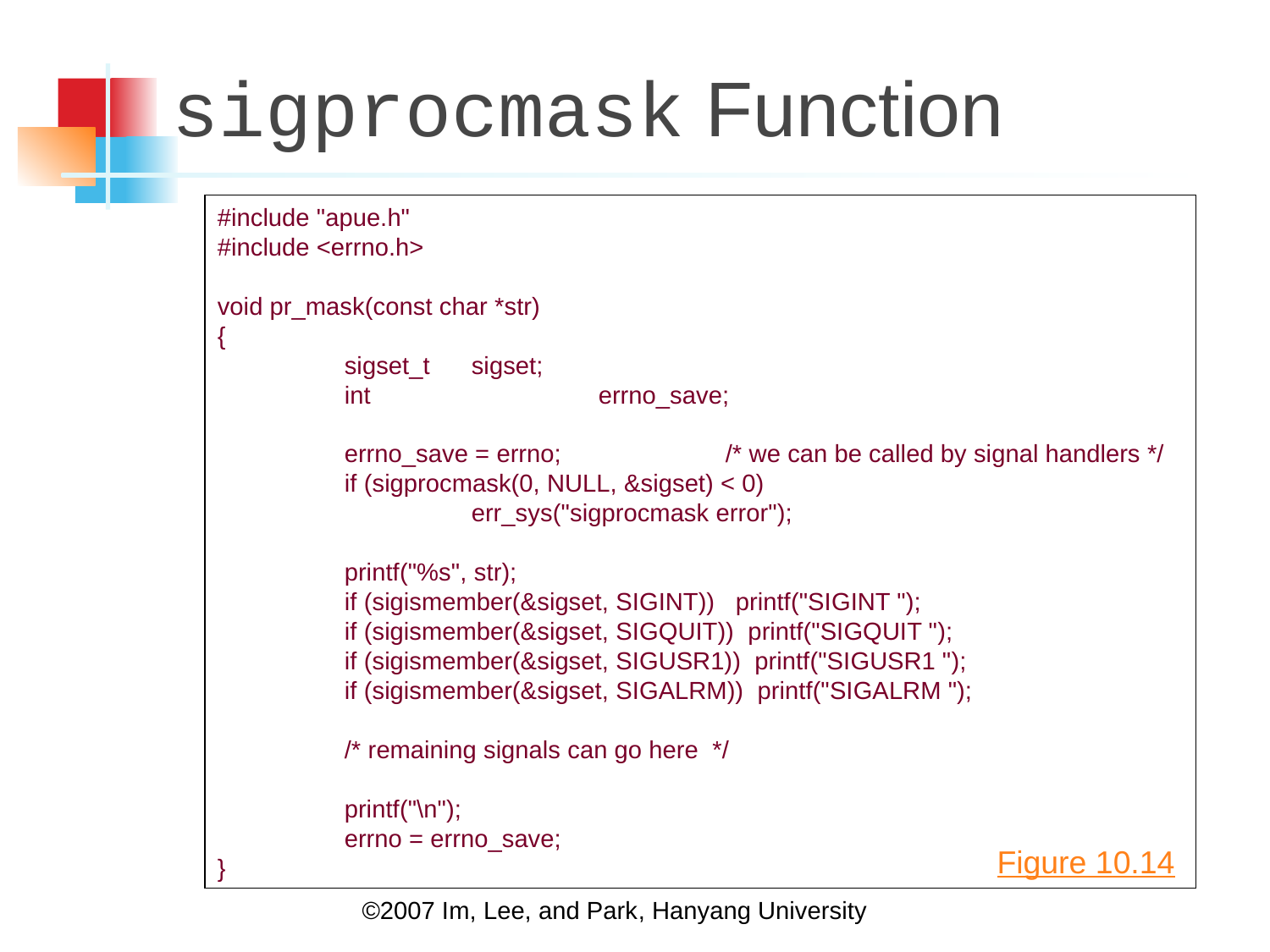

sigprocmask Function
#include "apue.h"
#include <errno.h>

void pr_mask(const char *str)
{
	sigset_t	sigset;
	int		errno_save;

	errno_save = errno;		/* we can be called by signal handlers */
	if (sigprocmask(0, NULL, &sigset) < 0)
		err_sys("sigprocmask error");

	printf("%s", str);
	if (sigismember(&sigset, SIGINT))   printf("SIGINT ");
	if (sigismember(&sigset, SIGQUIT))  printf("SIGQUIT ");
	if (sigismember(&sigset, SIGUSR1))  printf("SIGUSR1 ");
	if (sigismember(&sigset, SIGALRM))  printf("SIGALRM ");

	/* remaining signals can go here  */

	printf("\n");
	errno = errno_save;
}
Figure 10.14
©2007 Im, Lee, and Park, Hanyang University